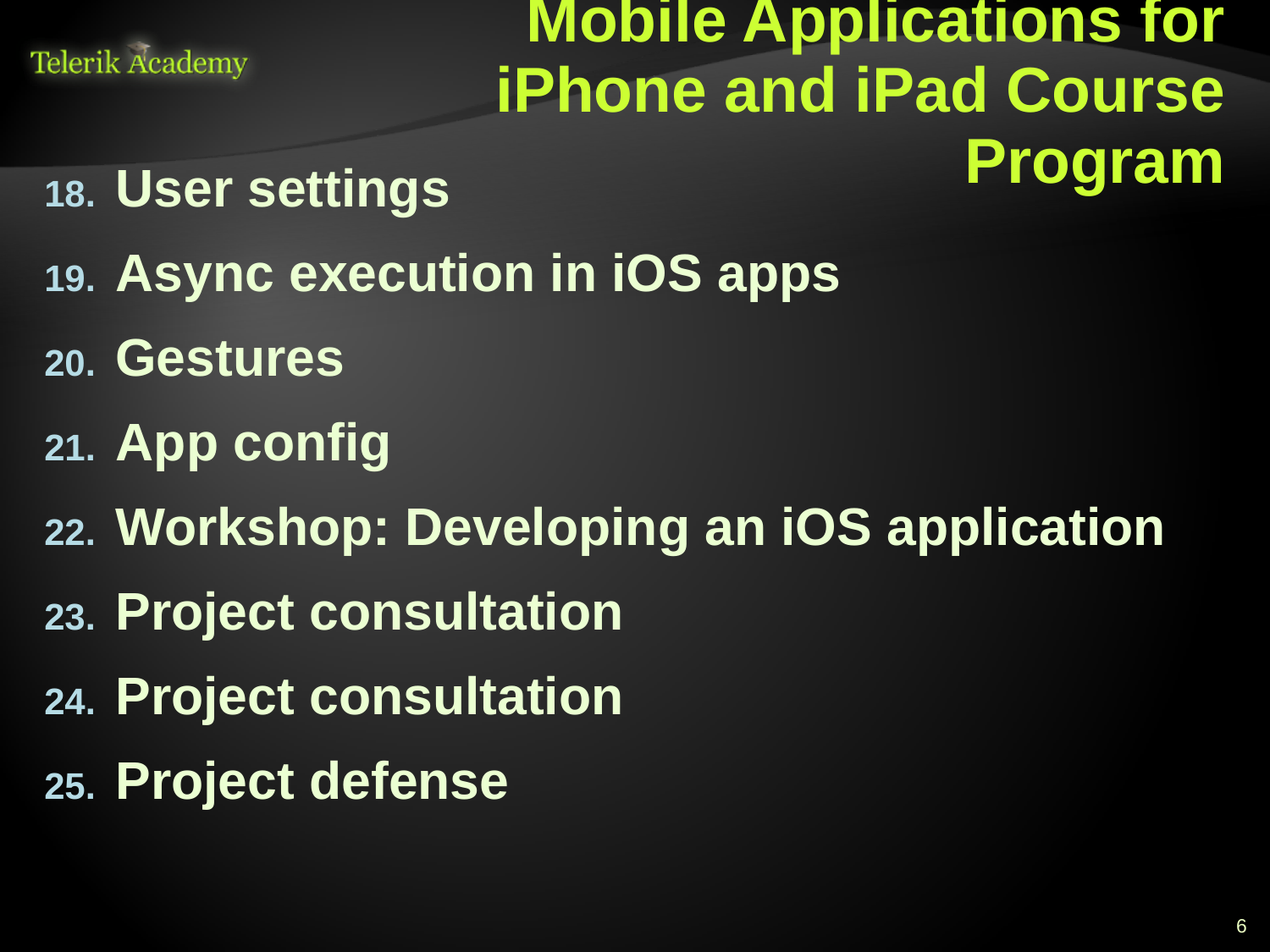

# Mobile Applications for iPhone and iPad Course Program
User settings
Async execution in iOS apps
Gestures
App config
Workshop: Developing an iOS application
Project consultation
Project consultation
Project defense

6